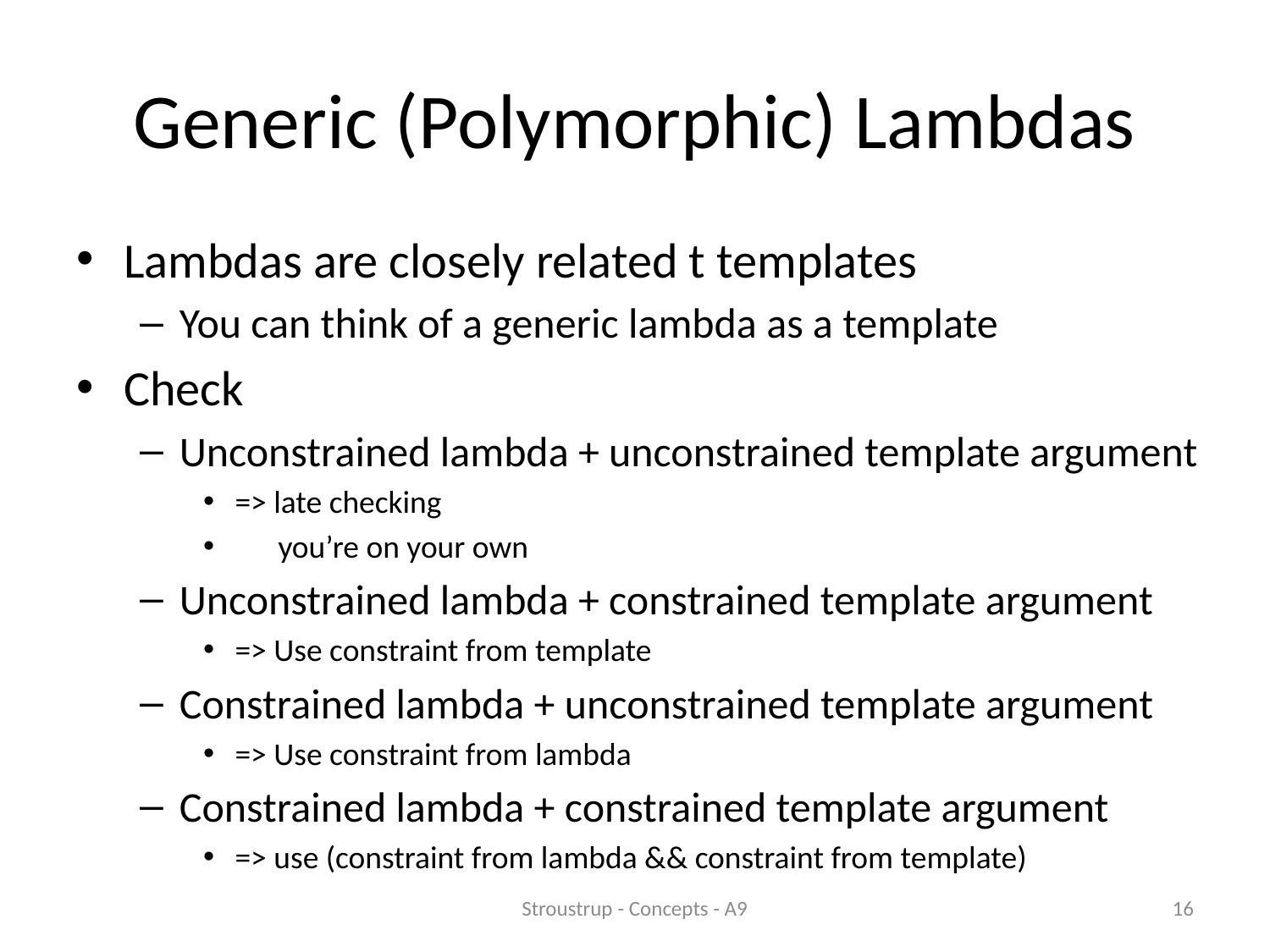

# Generic (Polymorphic) Lambdas
Lambdas are closely related t templates
You can think of a generic lambda as a template
Check
Unconstrained lambda + unconstrained template argument
=> late checking
      you’re on your own
Unconstrained lambda + constrained template argument
=> Use constraint from template
Constrained lambda + unconstrained template argument
=> Use constraint from lambda
Constrained lambda + constrained template argument
=> use (constraint from lambda && constraint from template)
Stroustrup - Concepts - A9
16